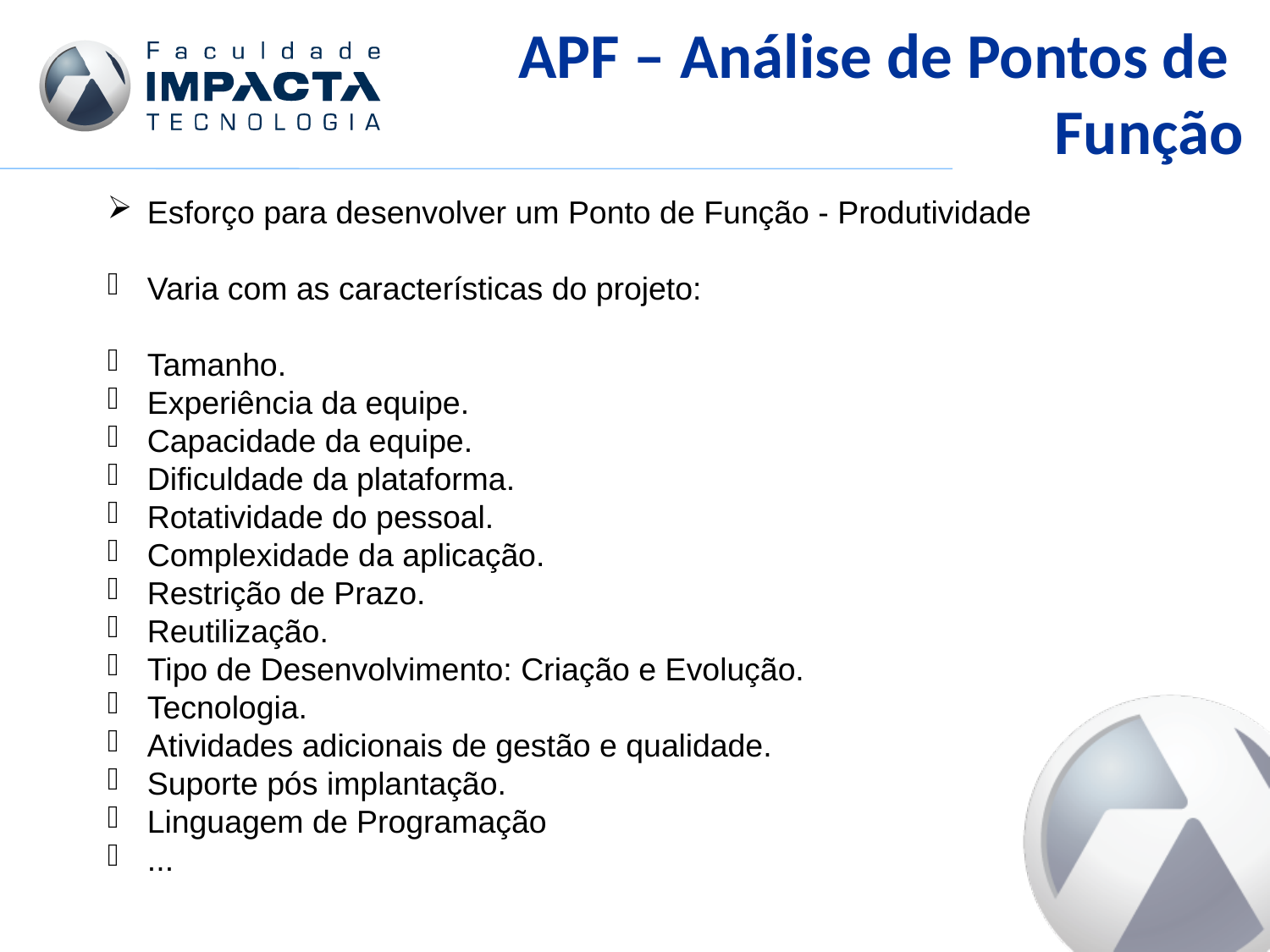

APF – Análise de Pontos de
Função
Esforço para desenvolver um Ponto de Função - Produtividade

Varia com as características do projeto:

Tamanho.
Experiência da equipe.
Capacidade da equipe.
Dificuldade da plataforma.
Rotatividade do pessoal.
Complexidade da aplicação.
Restrição de Prazo.
Reutilização.
Tipo de Desenvolvimento: Criação e Evolução.
Tecnologia.
Atividades adicionais de gestão e qualidade.
Suporte pós implantação.
Linguagem de Programação
...